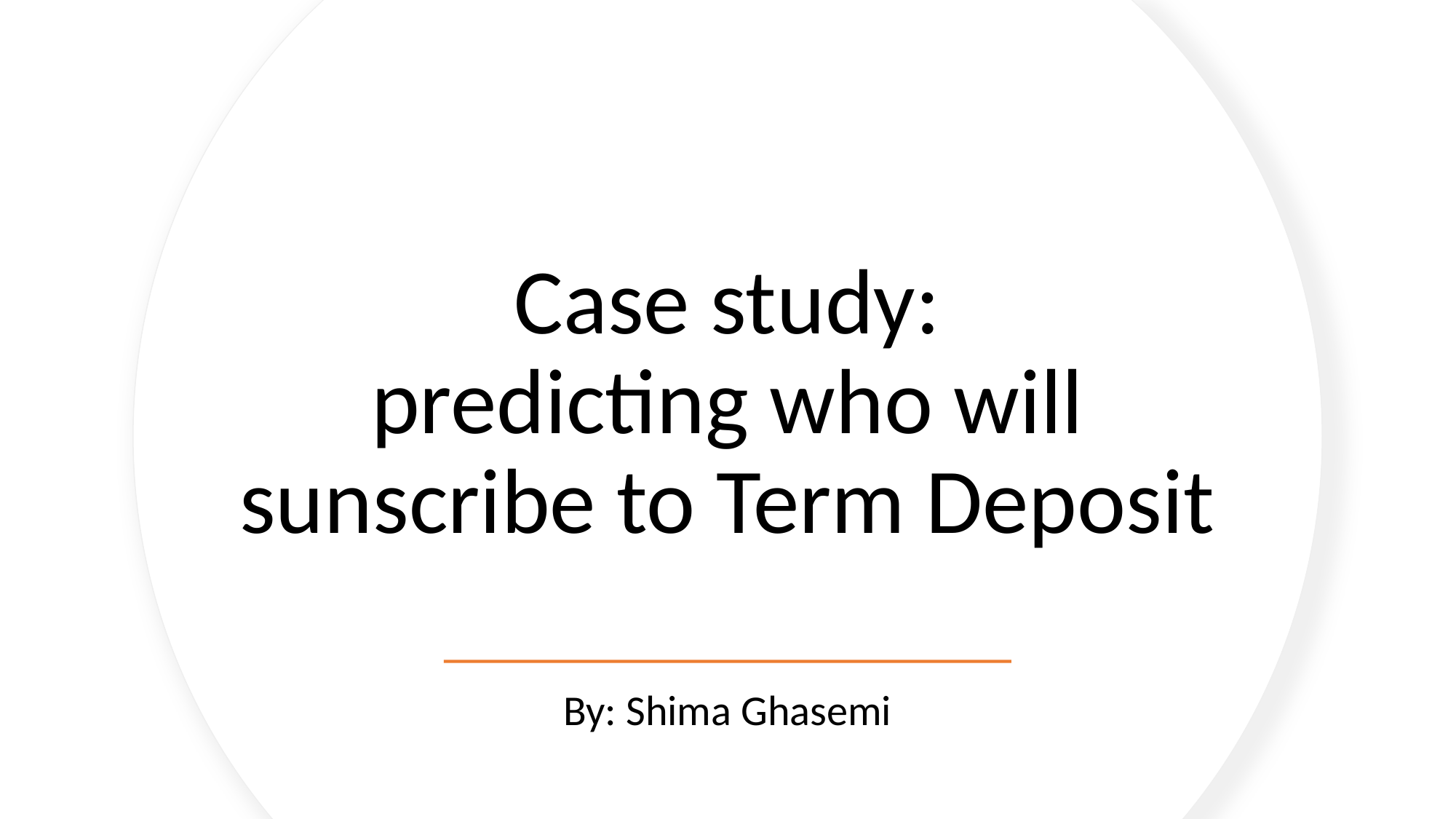

# Case study: predicting who will sunscribe to Term Deposit

By: Shima Ghasemi